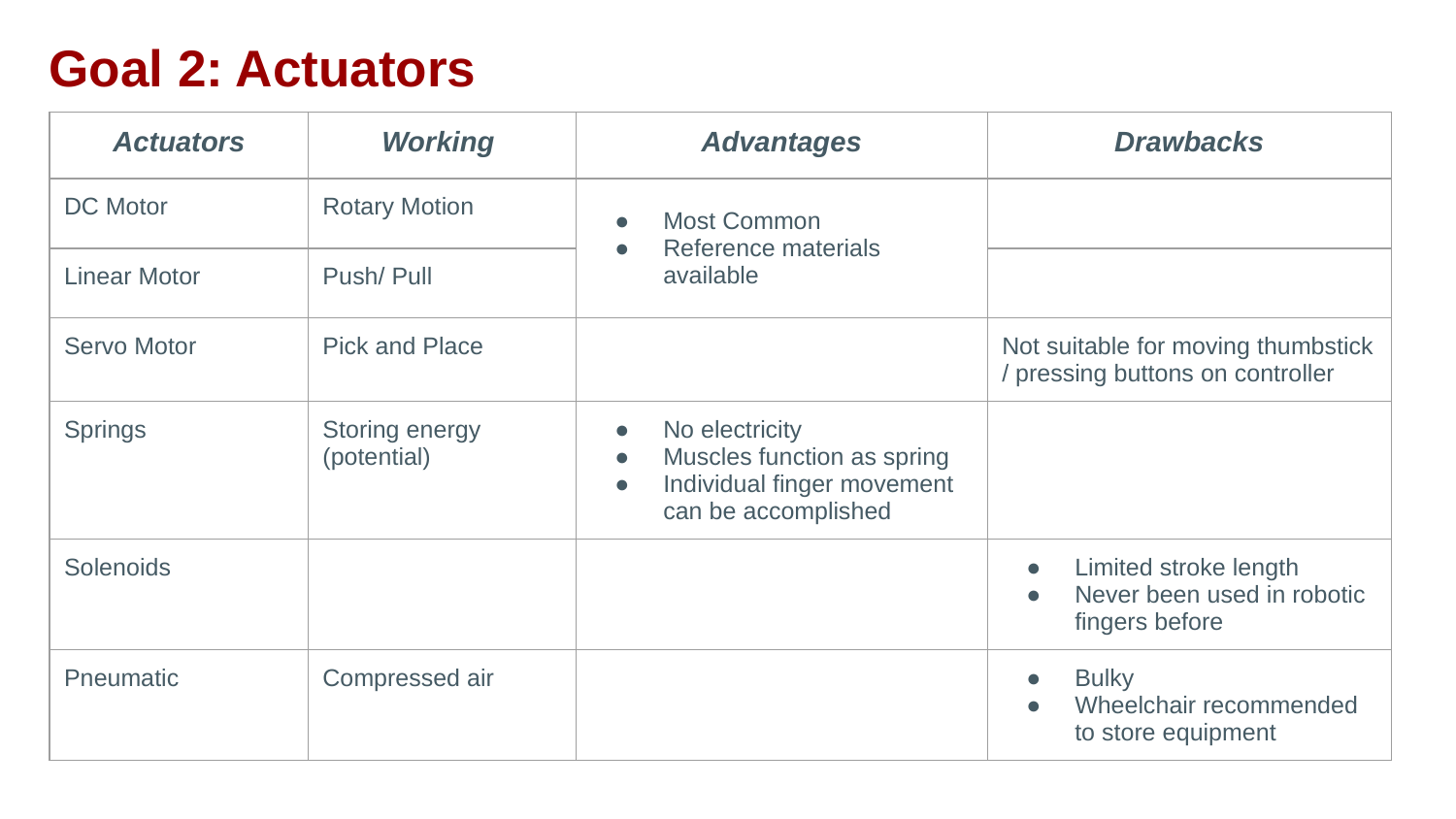

# Goal 2: Actuators
| Actuators | Working | Advantages | Drawbacks |
| --- | --- | --- | --- |
| DC Motor | Rotary Motion | Most Common Reference materials available |  |
| Linear Motor | Push/ Pull |  |  |
| Servo Motor | Pick and Place |  | Not suitable for moving thumbstick / pressing buttons on controller |
| Springs | Storing energy (potential) | No electricity Muscles function as spring Individual finger movement can be accomplished |  |
| Solenoids |  |  | Limited stroke length Never been used in robotic fingers before |
| Pneumatic | Compressed air |  | Bulky Wheelchair recommended to store equipment |